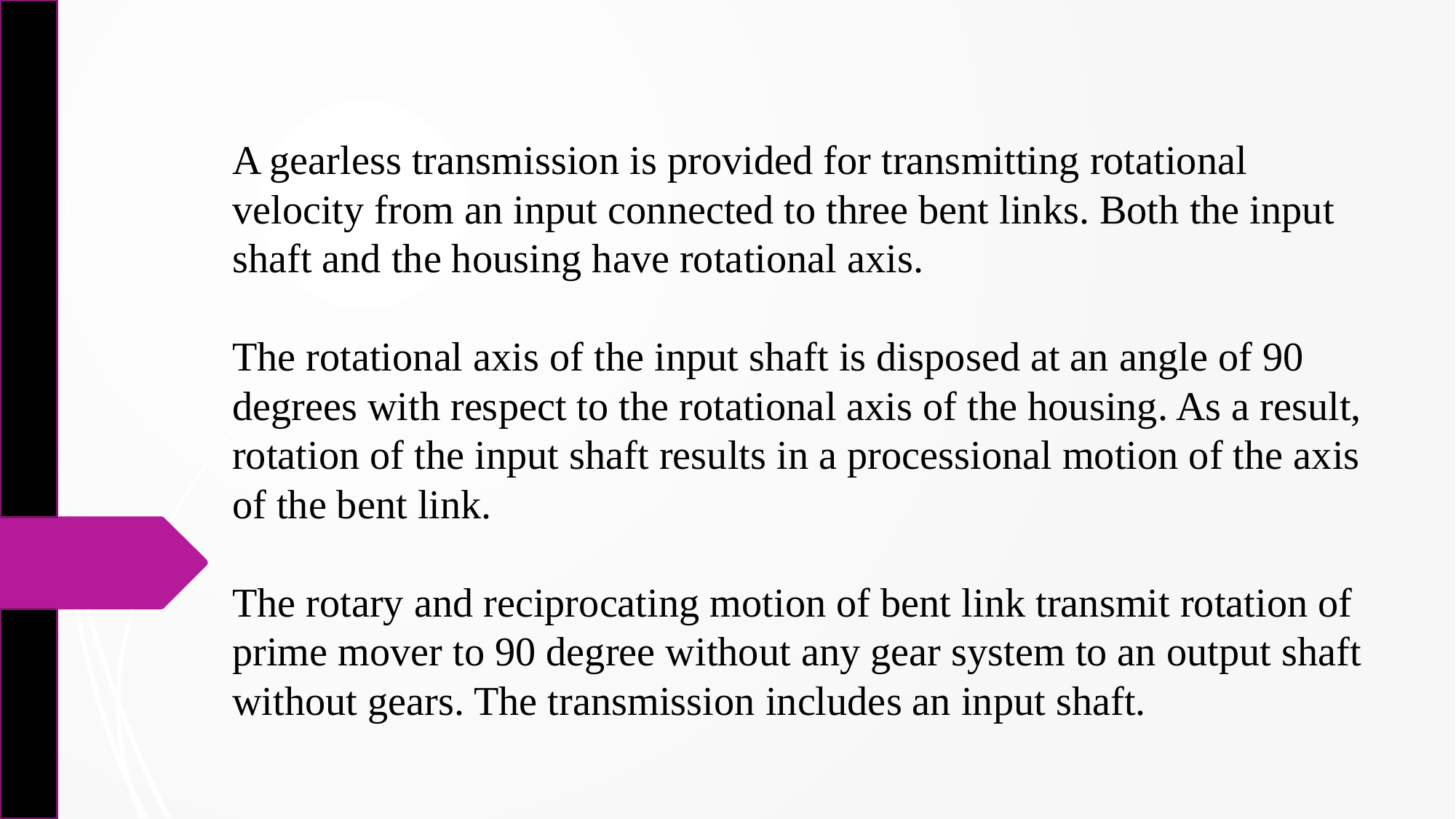

# A gearless transmission is provided for transmitting rotational velocity from an input connected to three bent links. Both the input shaft and the housing have rotational axis. The rotational axis of the input shaft is disposed at an angle of 90 degrees with respect to the rotational axis of the housing. As a result, rotation of the input shaft results in a processional motion of the axis of the bent link. The rotary and reciprocating motion of bent link transmit rotation of prime mover to 90 degree without any gear system to an output shaft without gears. The transmission includes an input shaft.